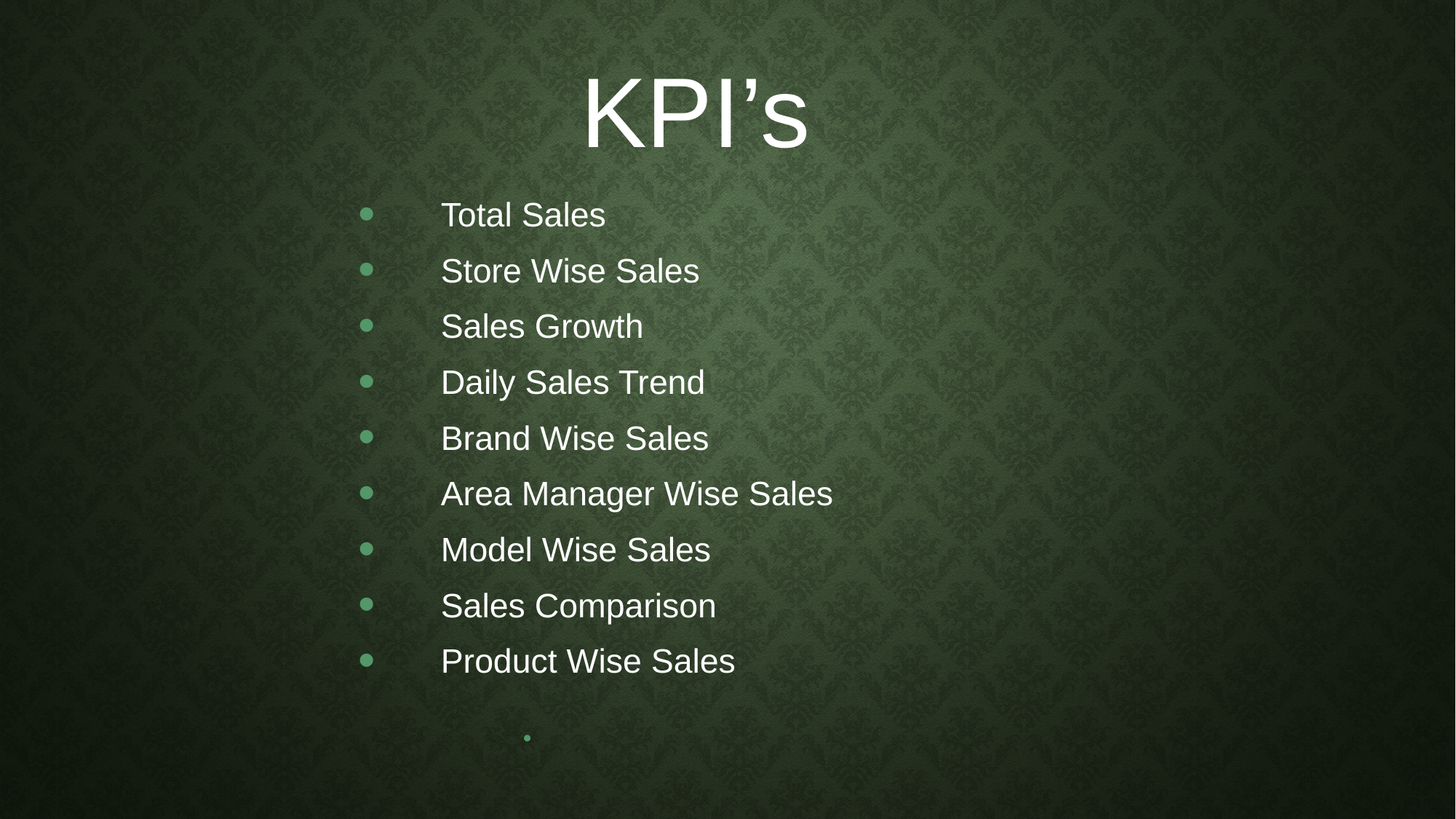

KPI’s
Total Sales
Store Wise Sales
Sales Growth
Daily Sales Trend
Brand Wise Sales
Area Manager Wise Sales
Model Wise Sales
Sales Comparison
Product Wise Sales